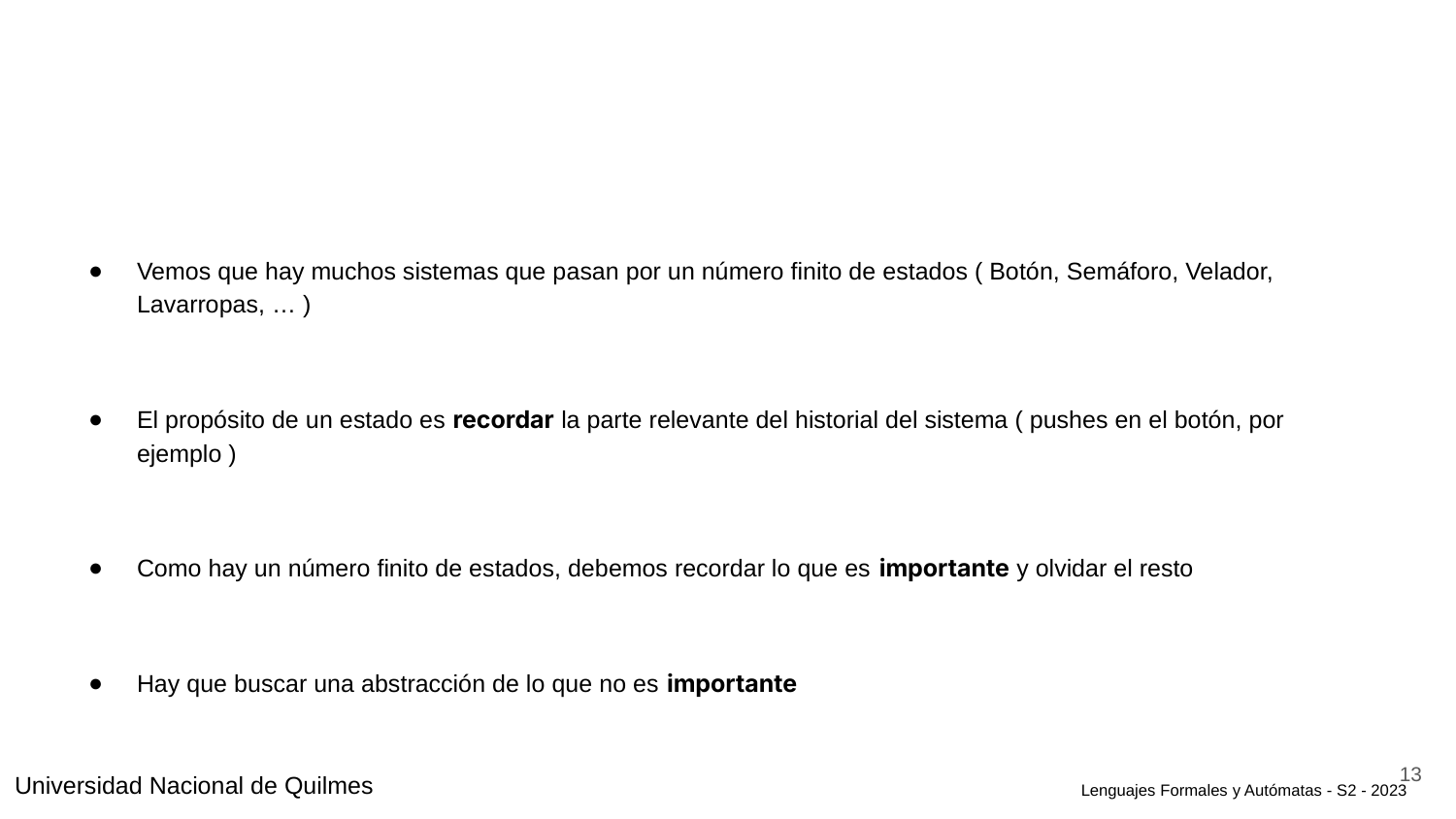

#

Vemos que hay muchos sistemas que pasan por un número finito de estados ( Botón, Semáforo, Velador, Lavarropas, … )

El propósito de un estado es recordar la parte relevante del historial del sistema ( pushes en el botón, por ejemplo )

Como hay un número finito de estados, debemos recordar lo que es importante y olvidar el resto

Hay que buscar una abstracción de lo que no es importante
13
Universidad Nacional de Quilmes
Lenguajes Formales y Autómatas - S2 - 2023